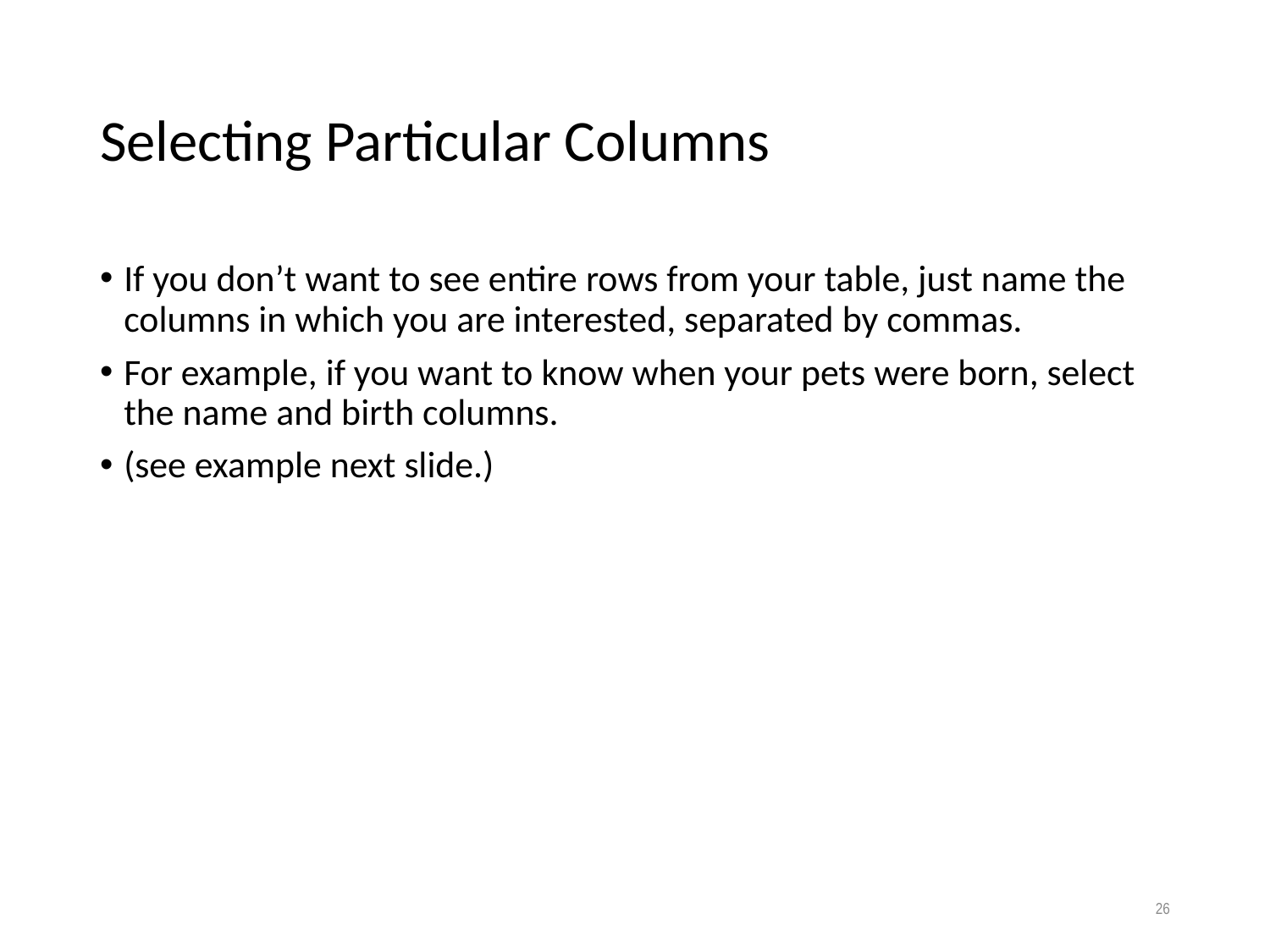

# Selecting Particular Columns
If you don’t want to see entire rows from your table, just name the columns in which you are interested, separated by commas.
For example, if you want to know when your pets were born, select the name and birth columns.
(see example next slide.)
26